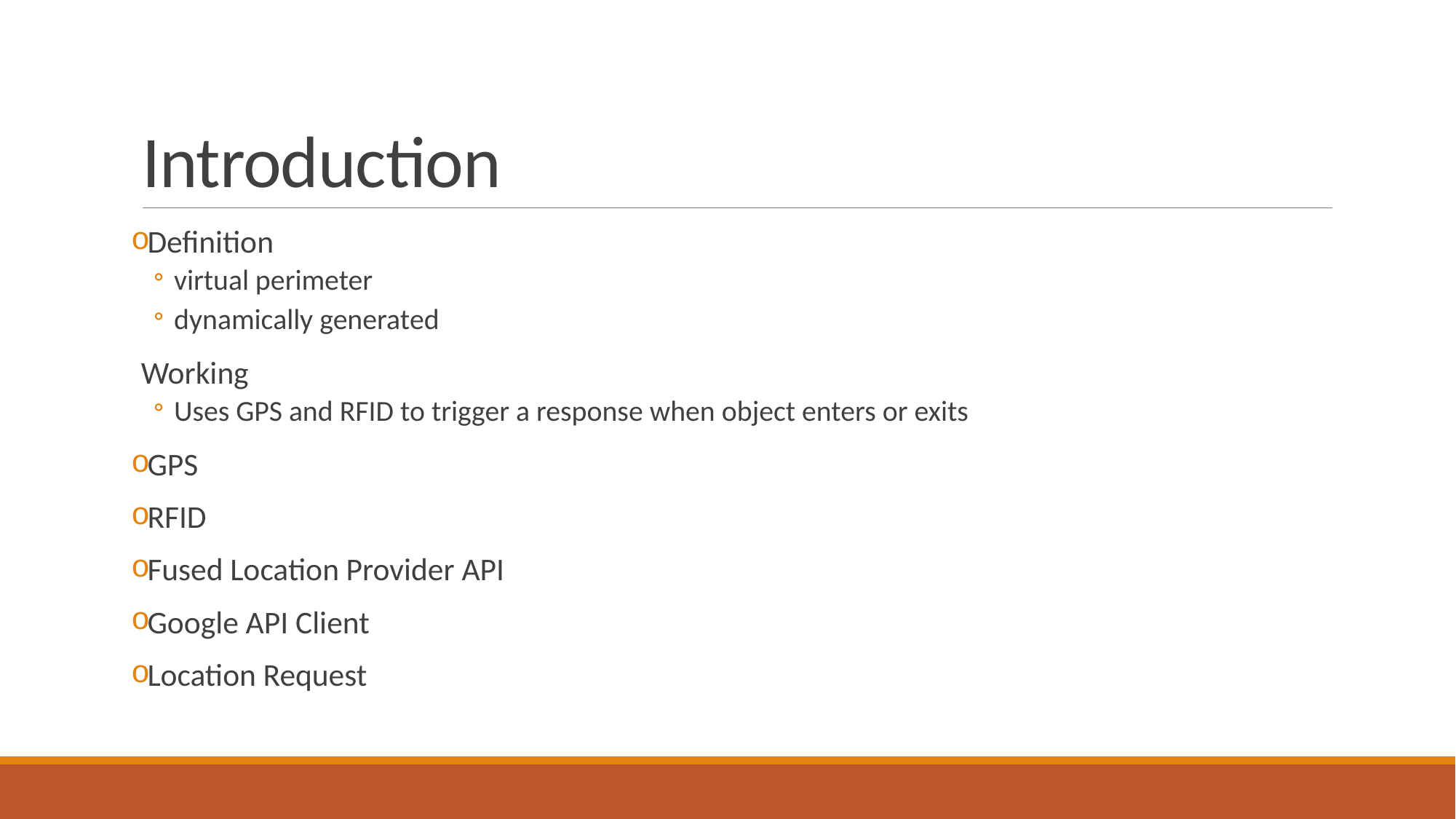

# Introduction
Definition
virtual perimeter
dynamically generated
Working
Uses GPS and RFID to trigger a response when object enters or exits
GPS
RFID
Fused Location Provider API
Google API Client
Location Request